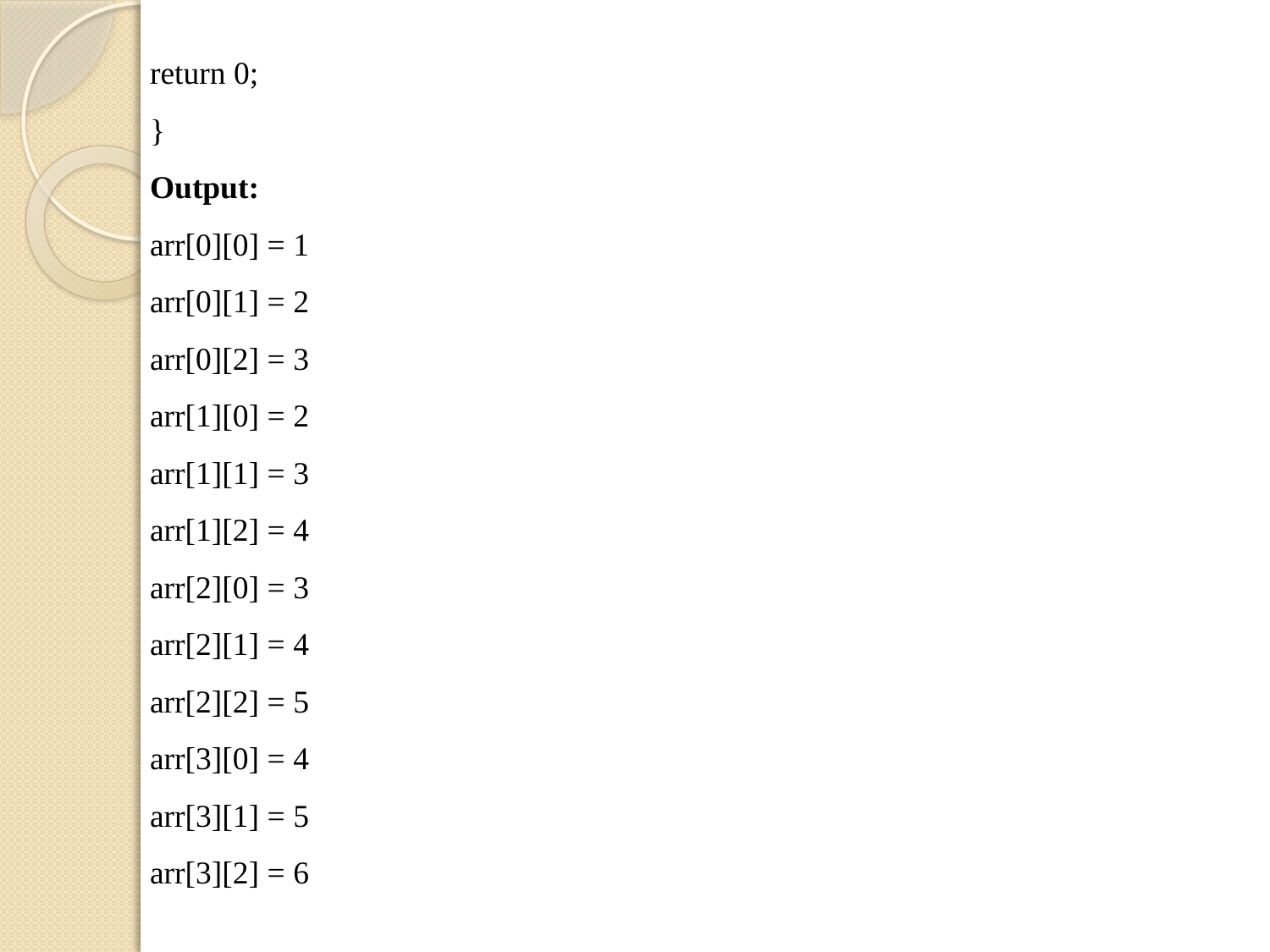

return 0;
}
Output:
arr[0][0] = 1
arr[0][1] = 2
arr[0][2] = 3
arr[1][0] = 2
arr[1][1] = 3
arr[1][2] = 4
arr[2][0] = 3
arr[2][1] = 4
arr[2][2] = 5
arr[3][0] = 4
arr[3][1] = 5
arr[3][2] = 6